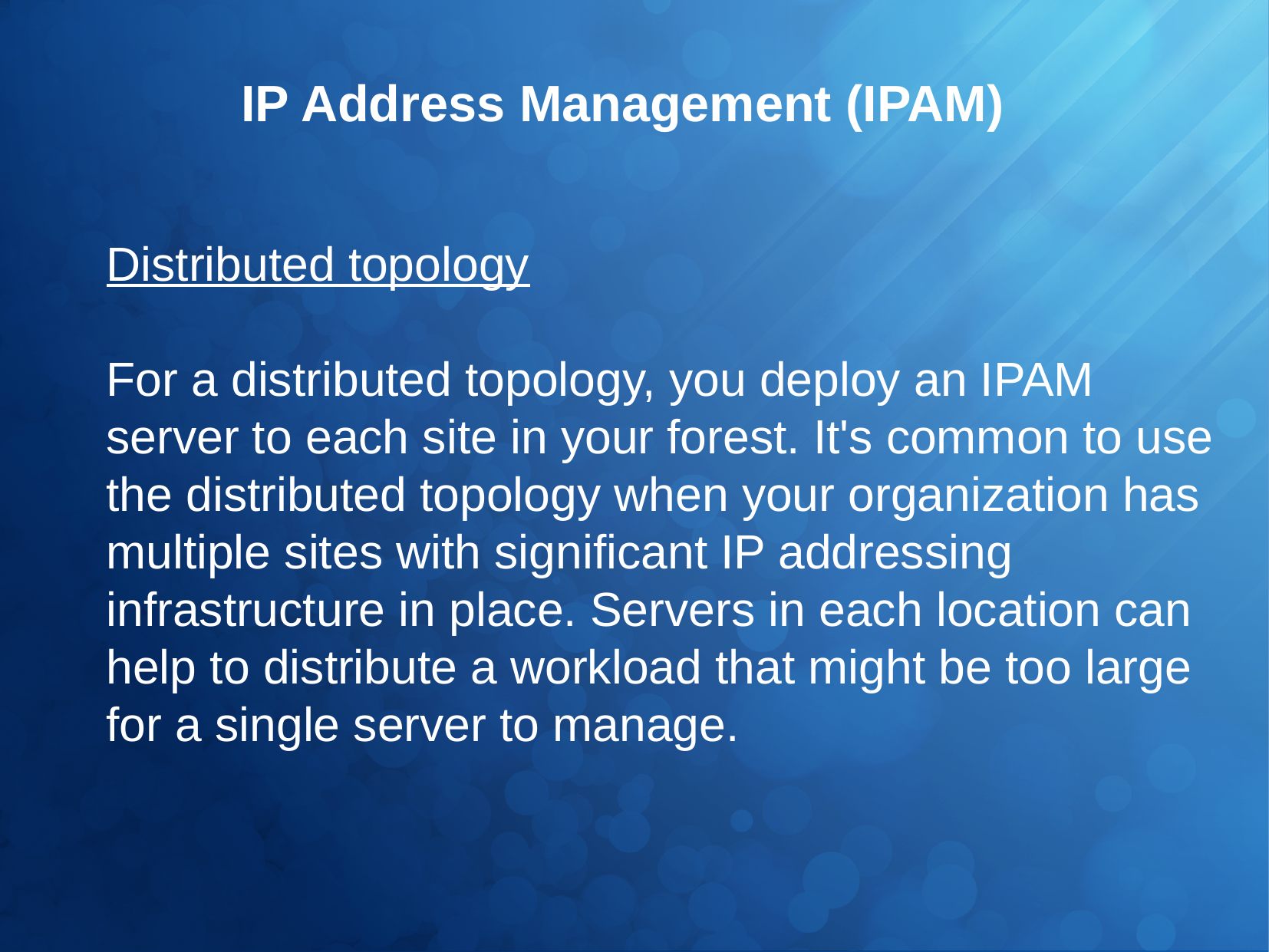

IP Address Management (IPAM)

Distributed topology

For a distributed topology, you deploy an IPAM server to each site in your forest. It's common to use the distributed topology when your organization has multiple sites with significant IP addressing infrastructure in place. Servers in each location can help to distribute a workload that might be too large for a single server to manage.